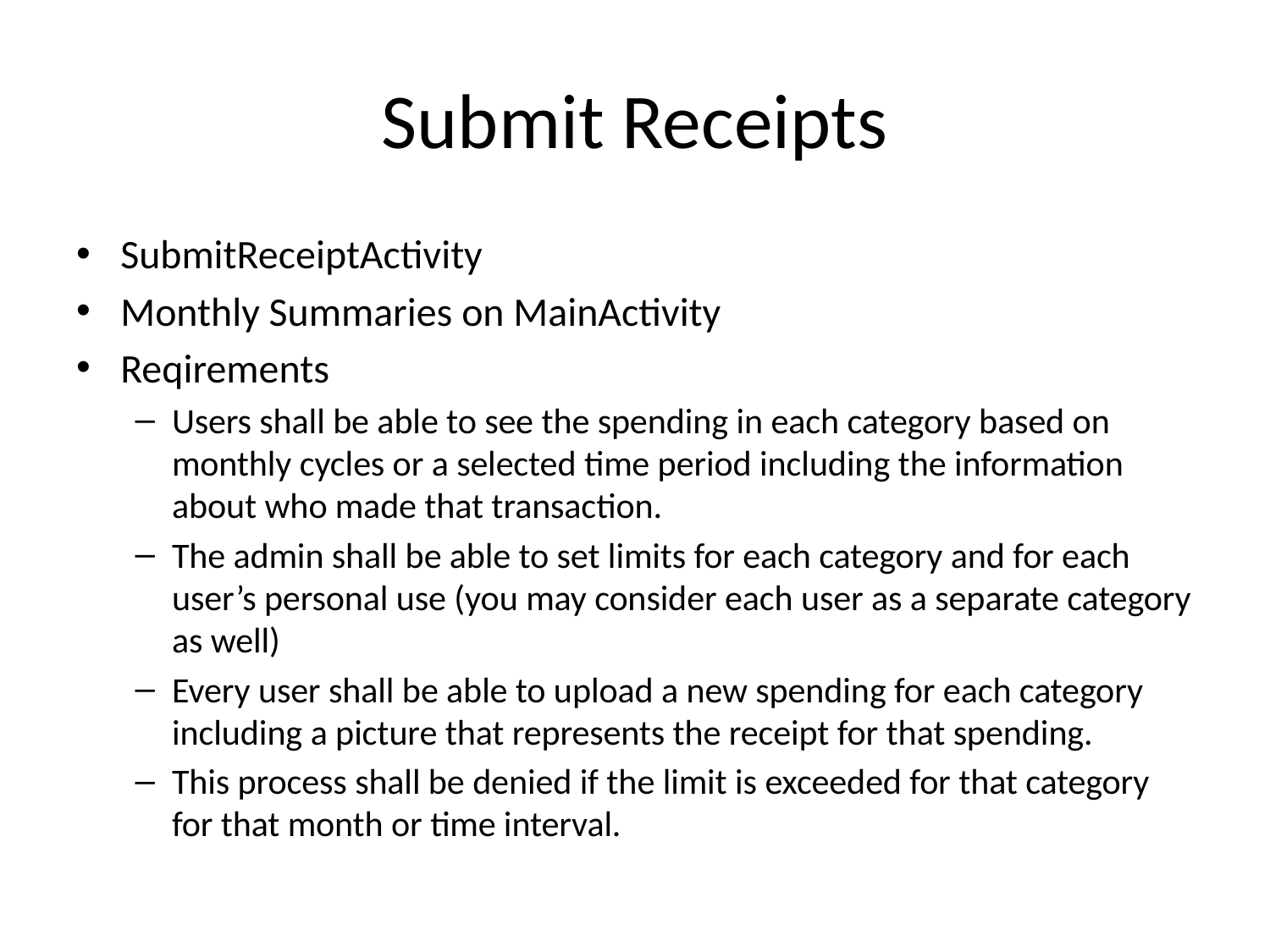

# Submit Receipts
SubmitReceiptActivity
Monthly Summaries on MainActivity
Reqirements
Users shall be able to see the spending in each category based on monthly cycles or a selected time period including the information about who made that transaction.
The admin shall be able to set limits for each category and for each user’s personal use (you may consider each user as a separate category as well)
Every user shall be able to upload a new spending for each category including a picture that represents the receipt for that spending.
This process shall be denied if the limit is exceeded for that category for that month or time interval.